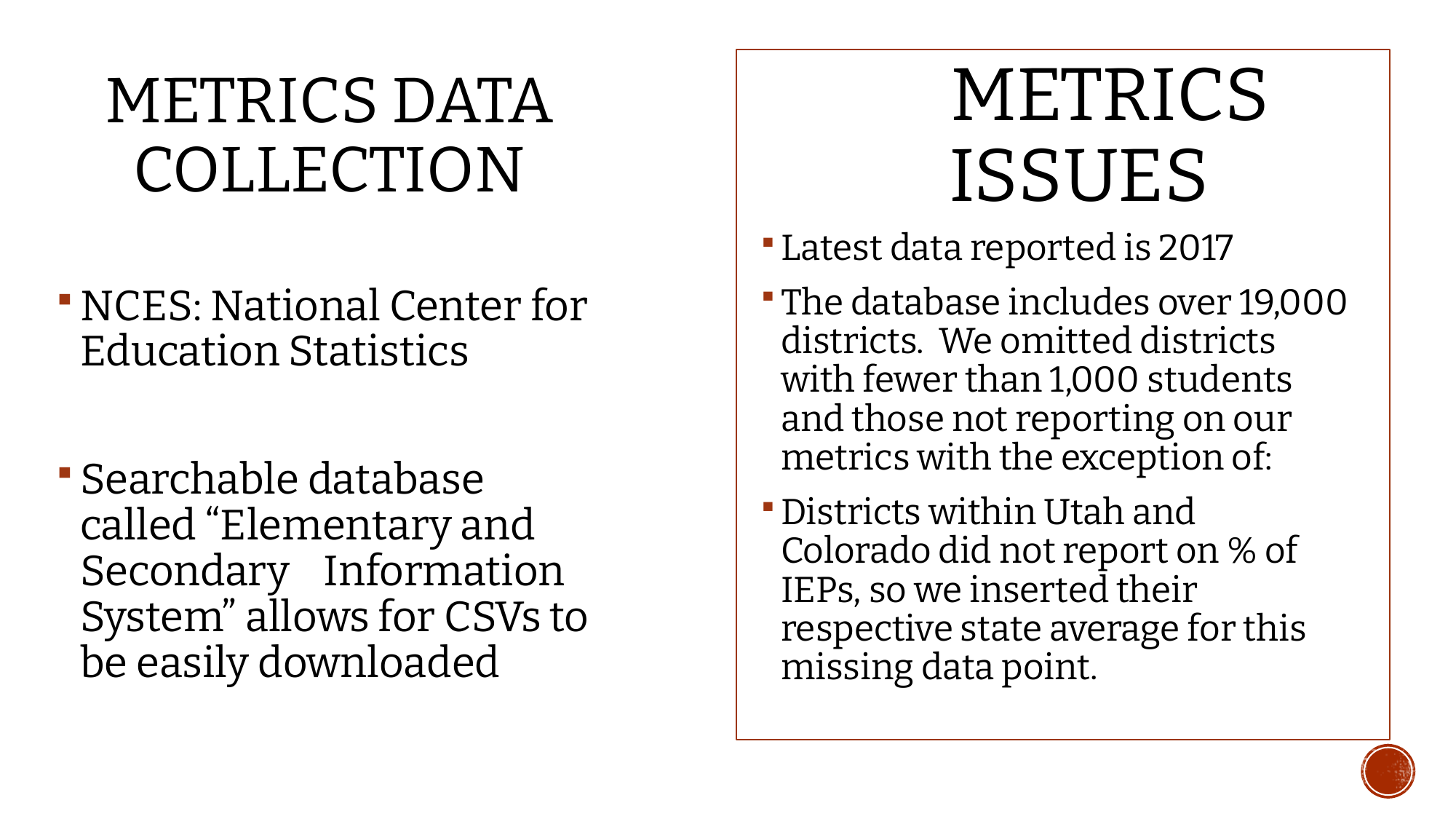

Metrics Data Collection

	Metrics
Issues

NCES: National Center for Education Statistics

Searchable database called “Elementary and Secondary    Information System” allows for CSVs to be easily downloaded
Latest data reported is 2017
The database includes over 19,000 districts.  We omitted districts with fewer than 1,000 students and those not reporting on our metrics with the exception of:
Districts within Utah and Colorado did not report on % of IEPs, so we inserted their respective state average for this missing data point.